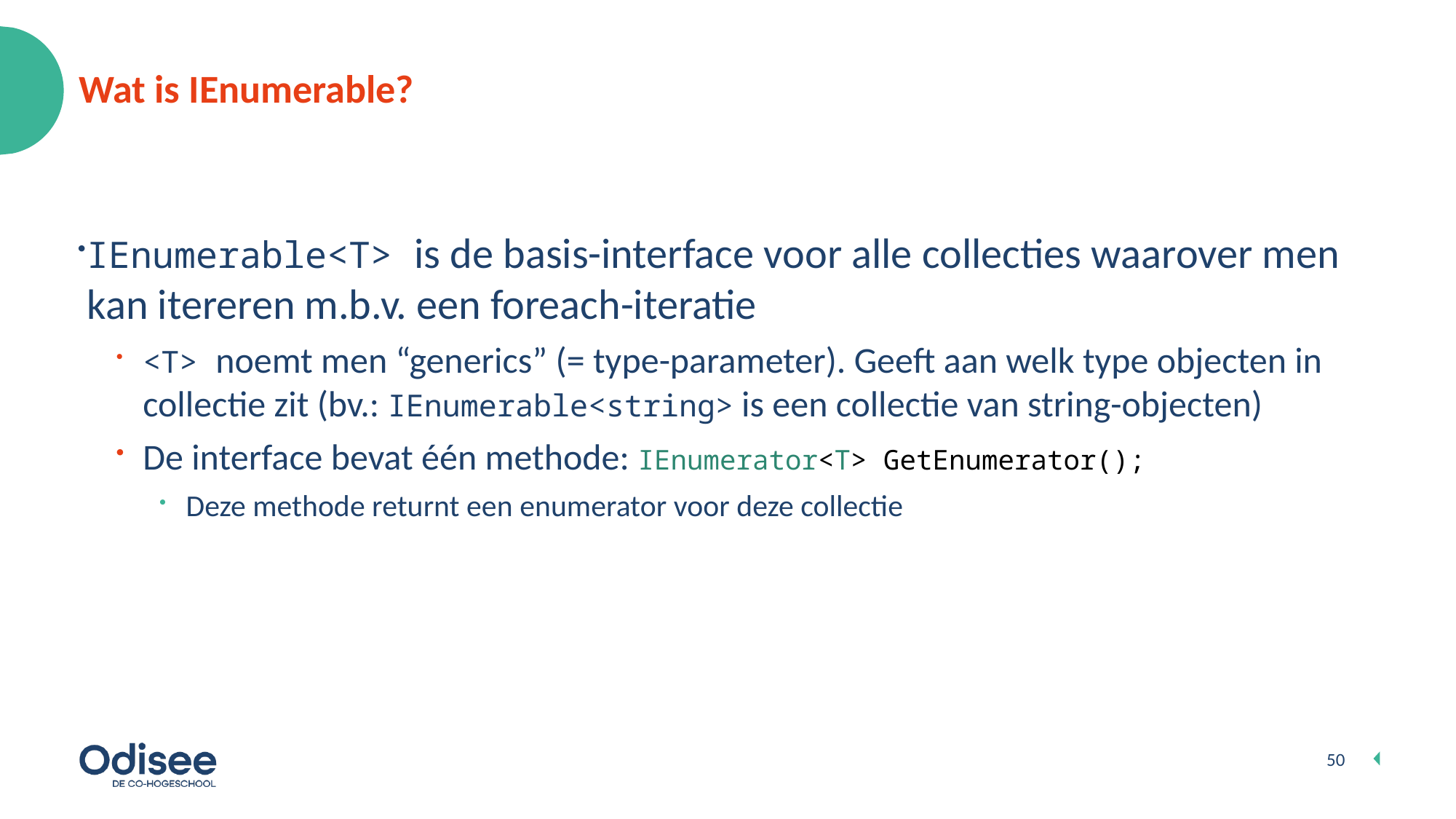

# Wat is IEnumerable?
IEnumerable<T> is de basis-interface voor alle collecties waarover men kan itereren m.b.v. een foreach-iteratie
<T> noemt men “generics” (= type-parameter). Geeft aan welk type objecten in collectie zit (bv.: IEnumerable<string> is een collectie van string-objecten)
De interface bevat één methode: IEnumerator<T> GetEnumerator();
Deze methode returnt een enumerator voor deze collectie

50